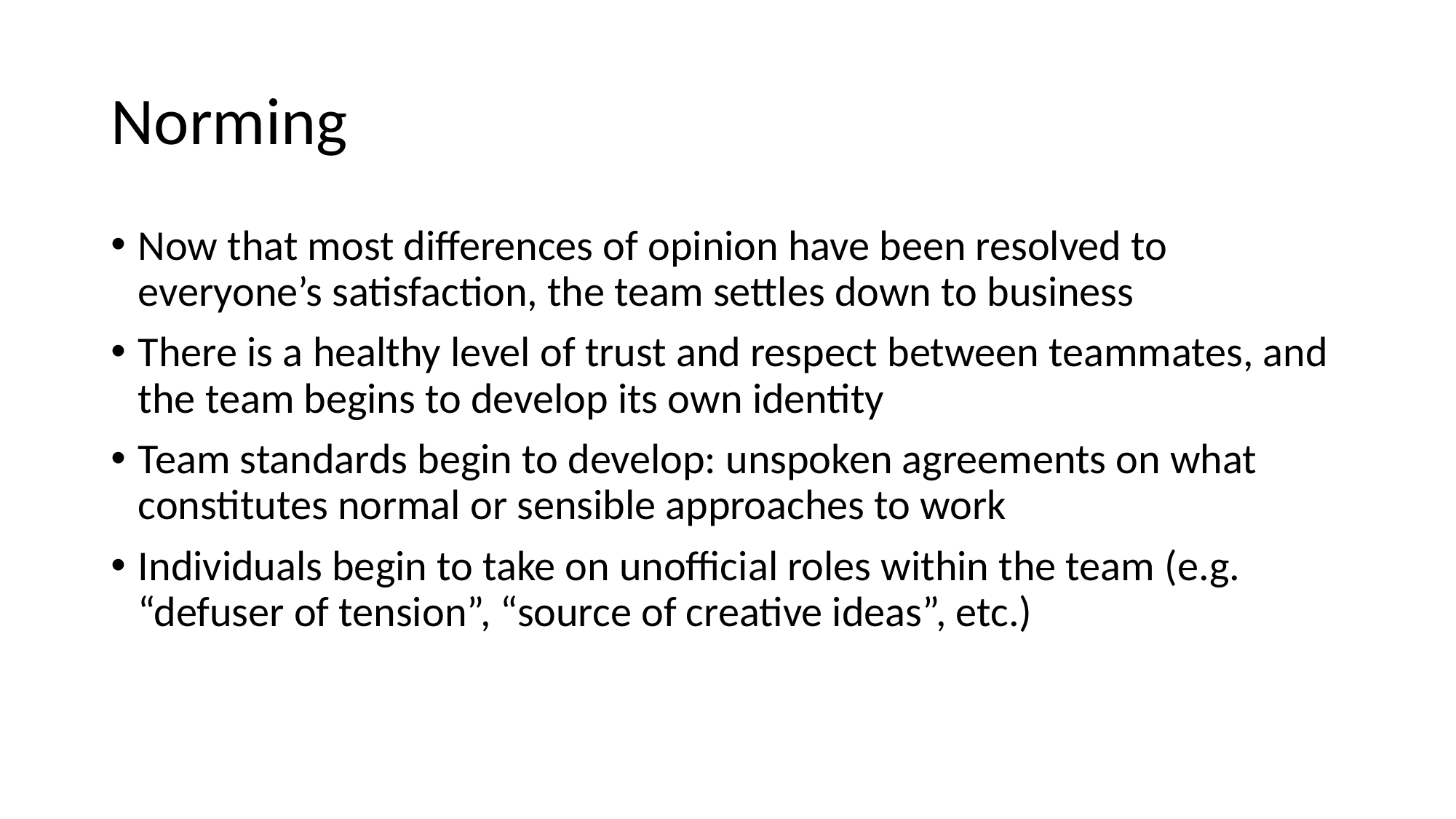

# Norming
Now that most differences of opinion have been resolved to everyone’s satisfaction, the team settles down to business
There is a healthy level of trust and respect between teammates, and the team begins to develop its own identity
Team standards begin to develop: unspoken agreements on what constitutes normal or sensible approaches to work
Individuals begin to take on unofficial roles within the team (e.g. “defuser of tension”, “source of creative ideas”, etc.)